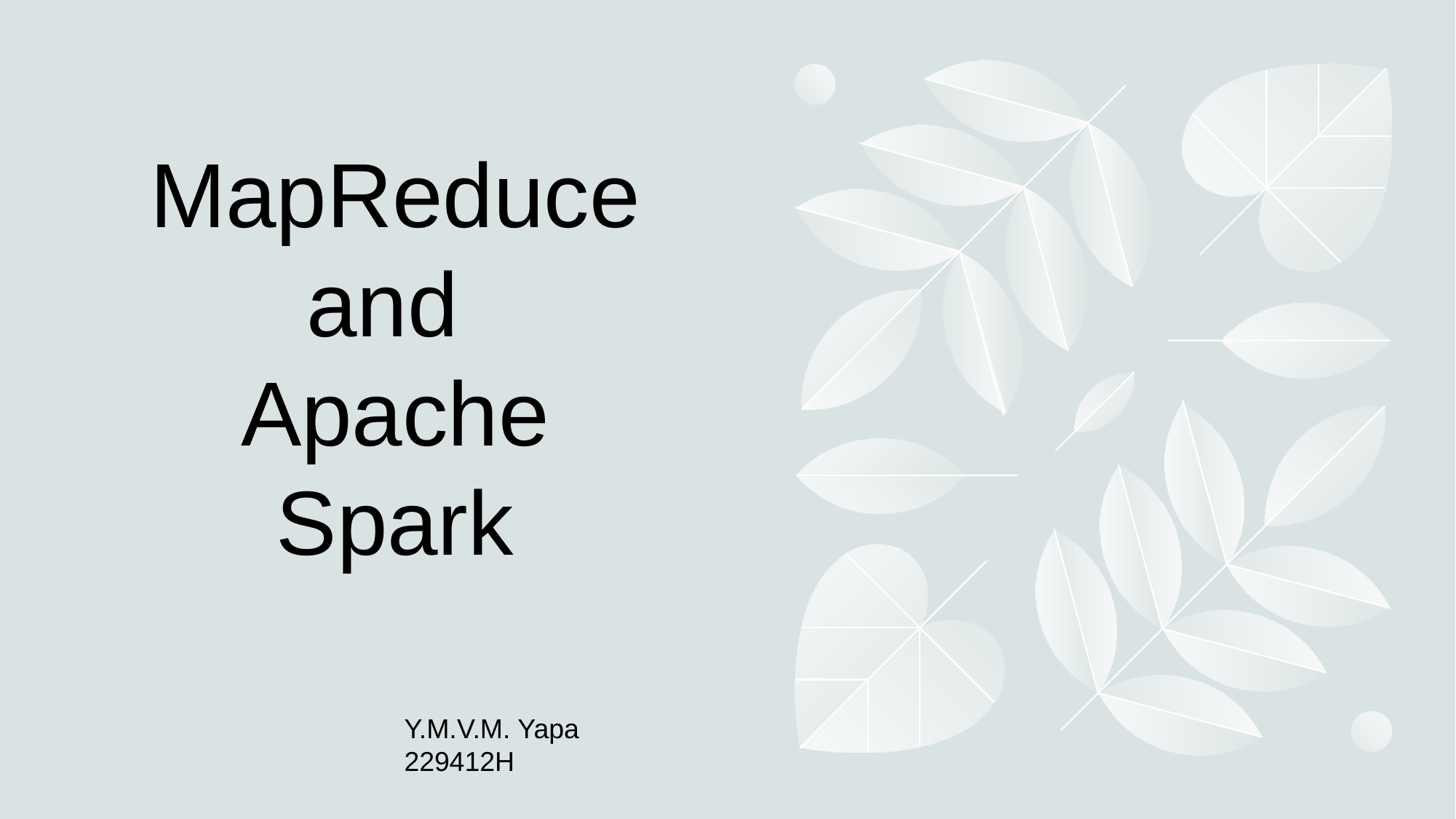

# MapReduce and Apache Spark
Y.M.V.M. Yapa
229412H